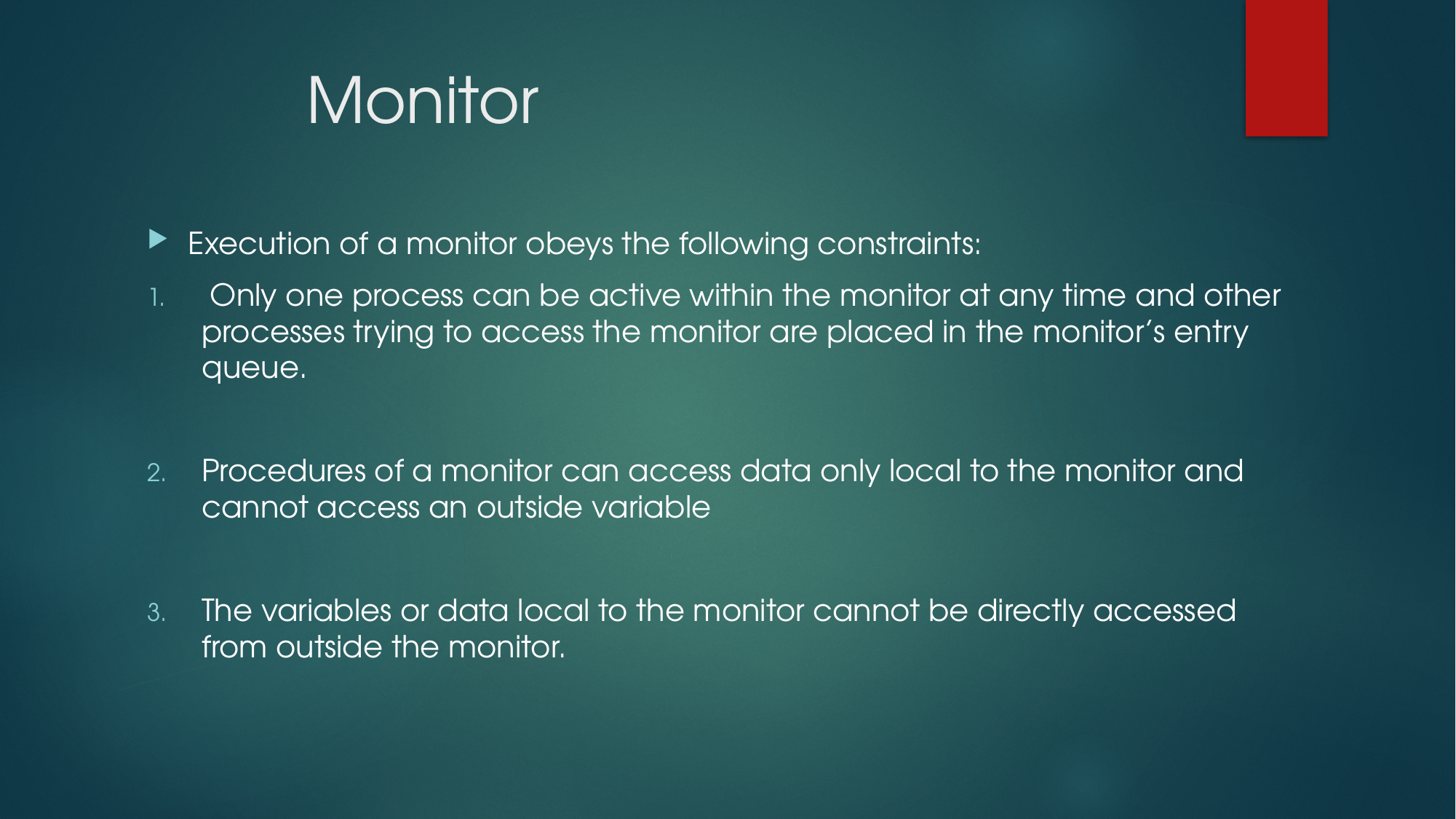

# Monitor
Execution of a monitor obeys the following constraints:
 Only one process can be active within the monitor at any time and other processes trying to access the monitor are placed in the monitor’s entry queue.

Procedures of a monitor can access data only local to the monitor and cannot access an outside variable

The variables or data local to the monitor cannot be directly accessed from outside the monitor.